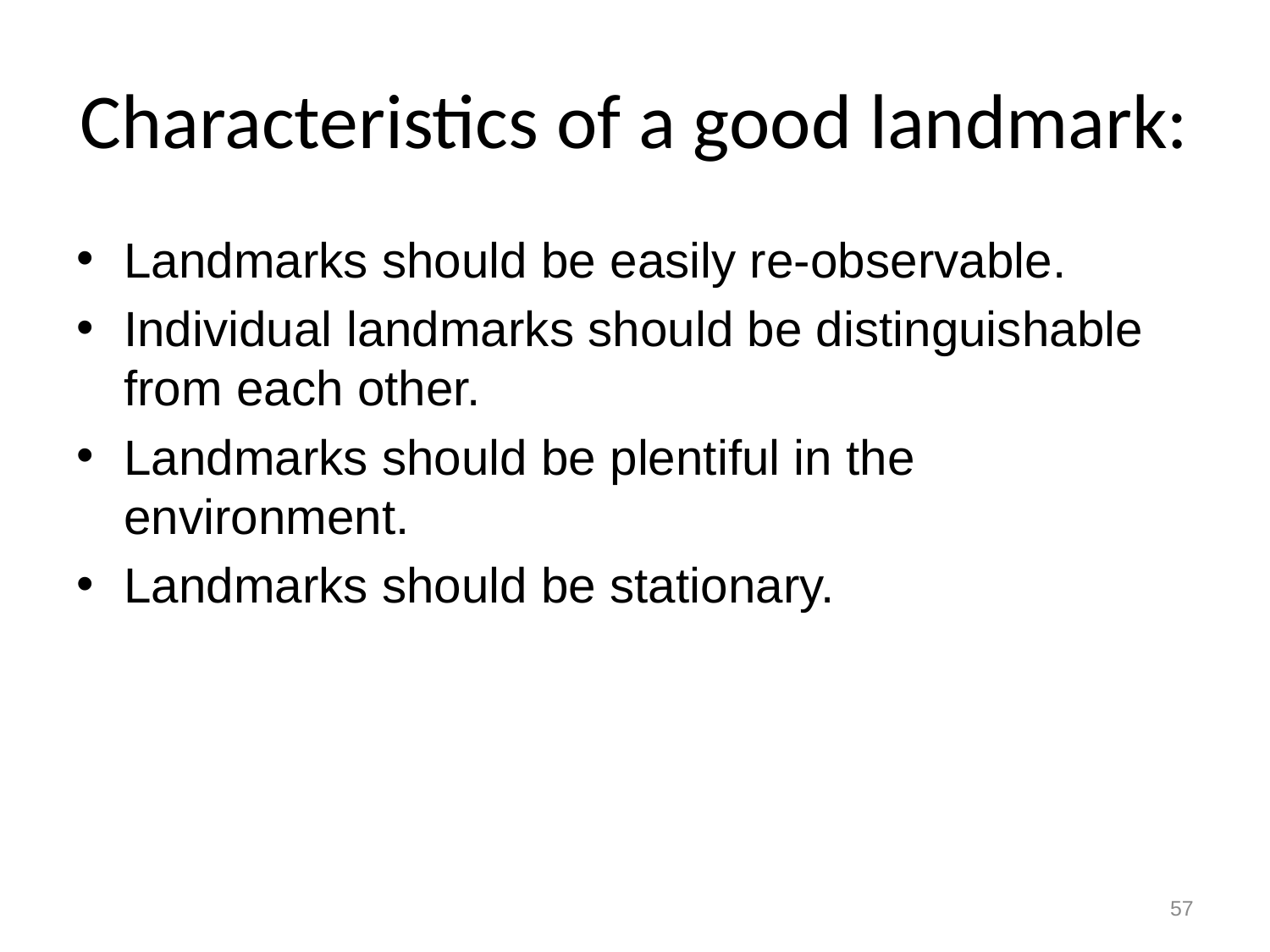

# Characteristics of a good landmark:
Landmarks should be easily re-observable.
Individual landmarks should be distinguishable from each other.
Landmarks should be plentiful in the environment.
Landmarks should be stationary.

57